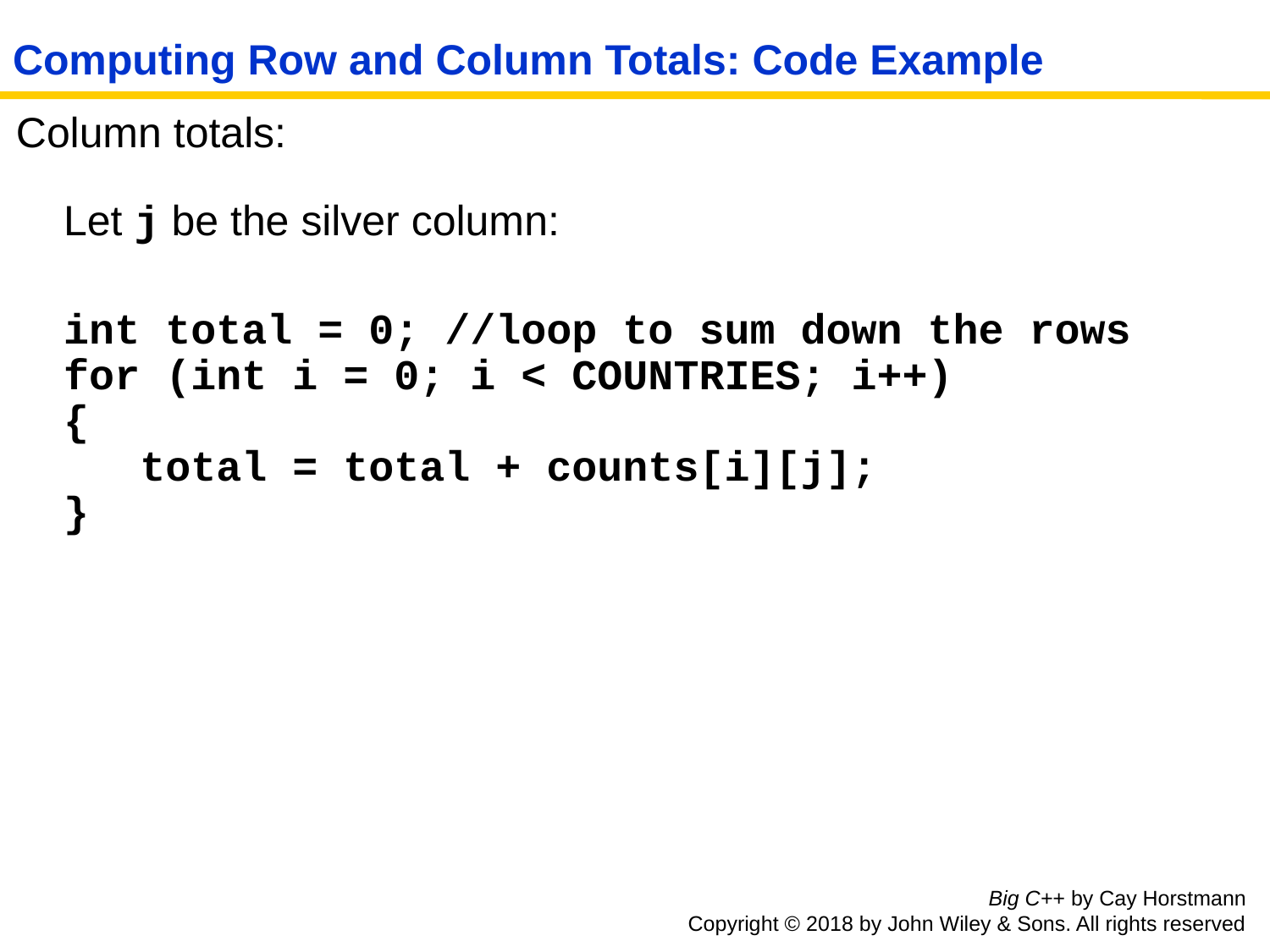

# Computing Row and Column Totals: Code Example
Column totals:
Let j be the silver column:

	int total = 0; //loop to sum down the rows
for (int i = 0; i < COUNTRIES; i++)
{
   total = total + counts[i][j];
}
Big C++ by Cay Horstmann
Copyright © 2018 by John Wiley & Sons. All rights reserved